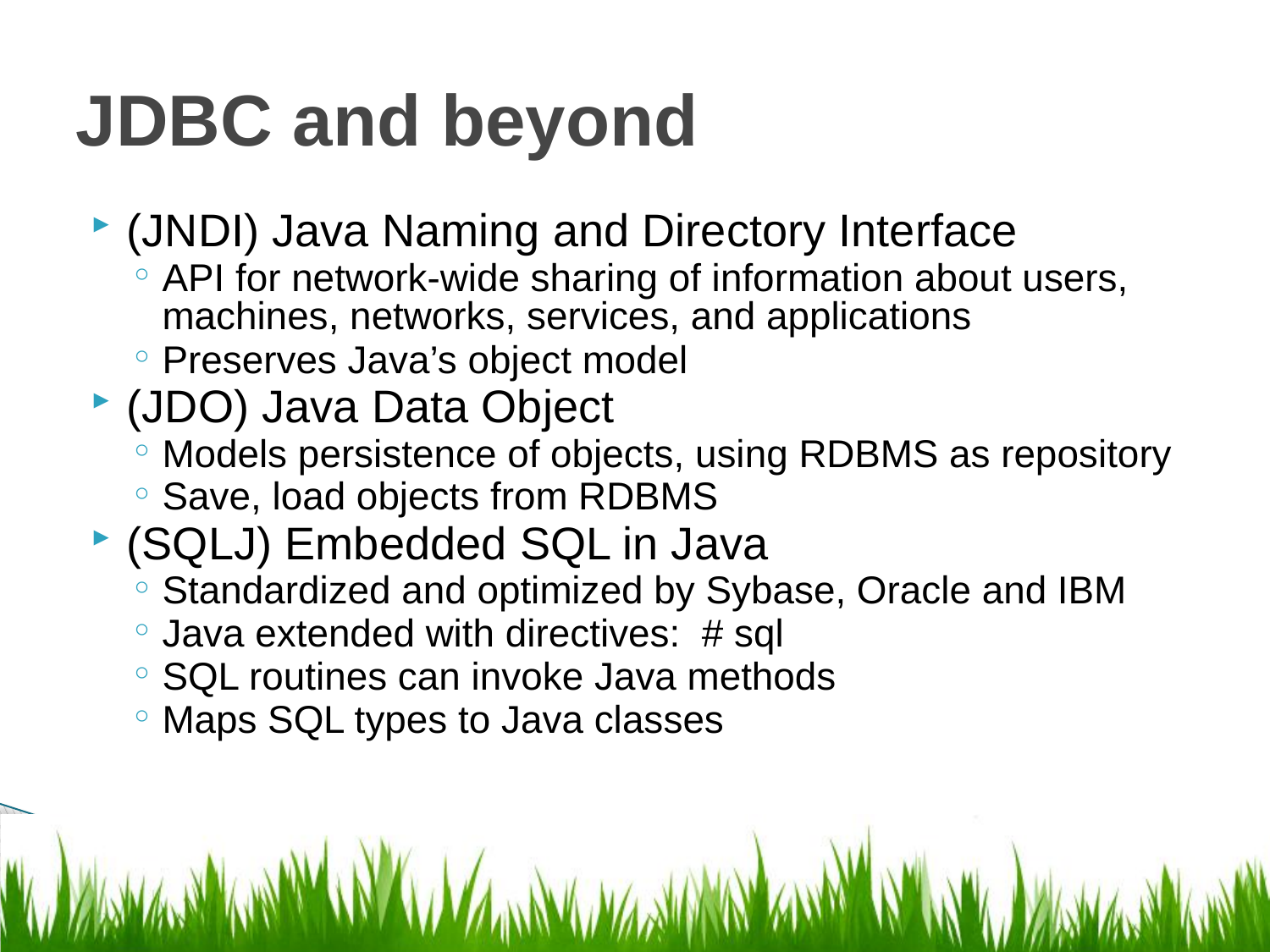

# JDBC and beyond
(JNDI) Java Naming and Directory Interface
API for network-wide sharing of information about users, machines, networks, services, and applications
Preserves Java’s object model
(JDO) Java Data Object
Models persistence of objects, using RDBMS as repository
Save, load objects from RDBMS
(SQLJ) Embedded SQL in Java
Standardized and optimized by Sybase, Oracle and IBM
Java extended with directives:  # sql
SQL routines can invoke Java methods
Maps SQL types to Java classes

24